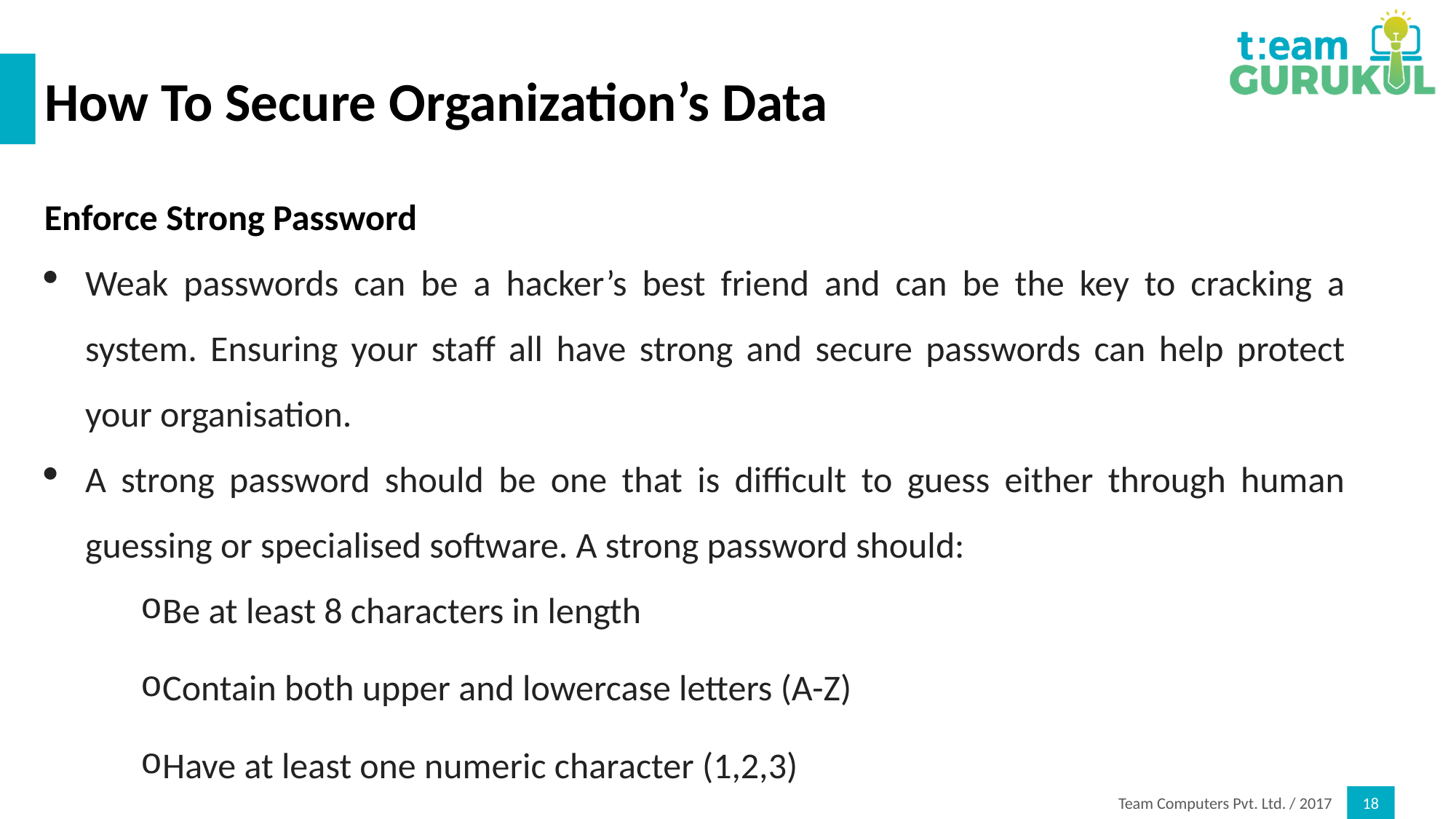

# How To Secure Organization’s Data
Enforce Strong Password
Weak passwords can be a hacker’s best friend and can be the key to cracking a system. Ensuring your staff all have strong and secure passwords can help protect your organisation.
A strong password should be one that is difficult to guess either through human guessing or specialised software. A strong password should:
Be at least 8 characters in length
Contain both upper and lowercase letters (A-Z)
Have at least one numeric character (1,2,3)